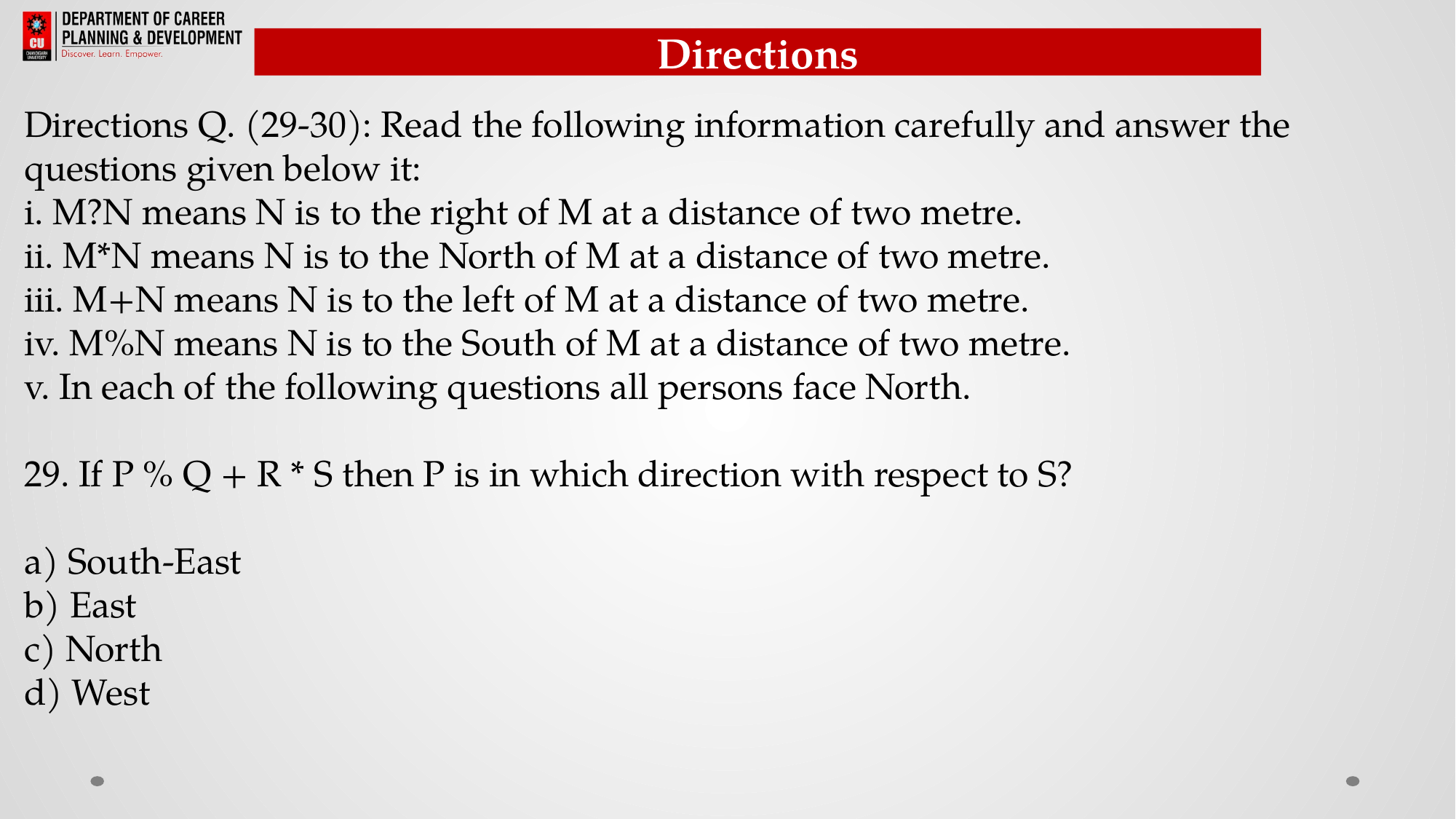

Directions
Directions Q. (29-30): Read the following information carefully and answer the questions given below it:
i. M?N means N is to the right of M at a distance of two metre.
ii. M*N means N is to the North of M at a distance of two metre.
iii. M+N means N is to the left of M at a distance of two metre.
iv. M%N means N is to the South of M at a distance of two metre.
v. In each of the following questions all persons face North.

29. If P % Q + R * S then P is in which direction with respect to S?

a) South-East
b) East
c) North
d) West